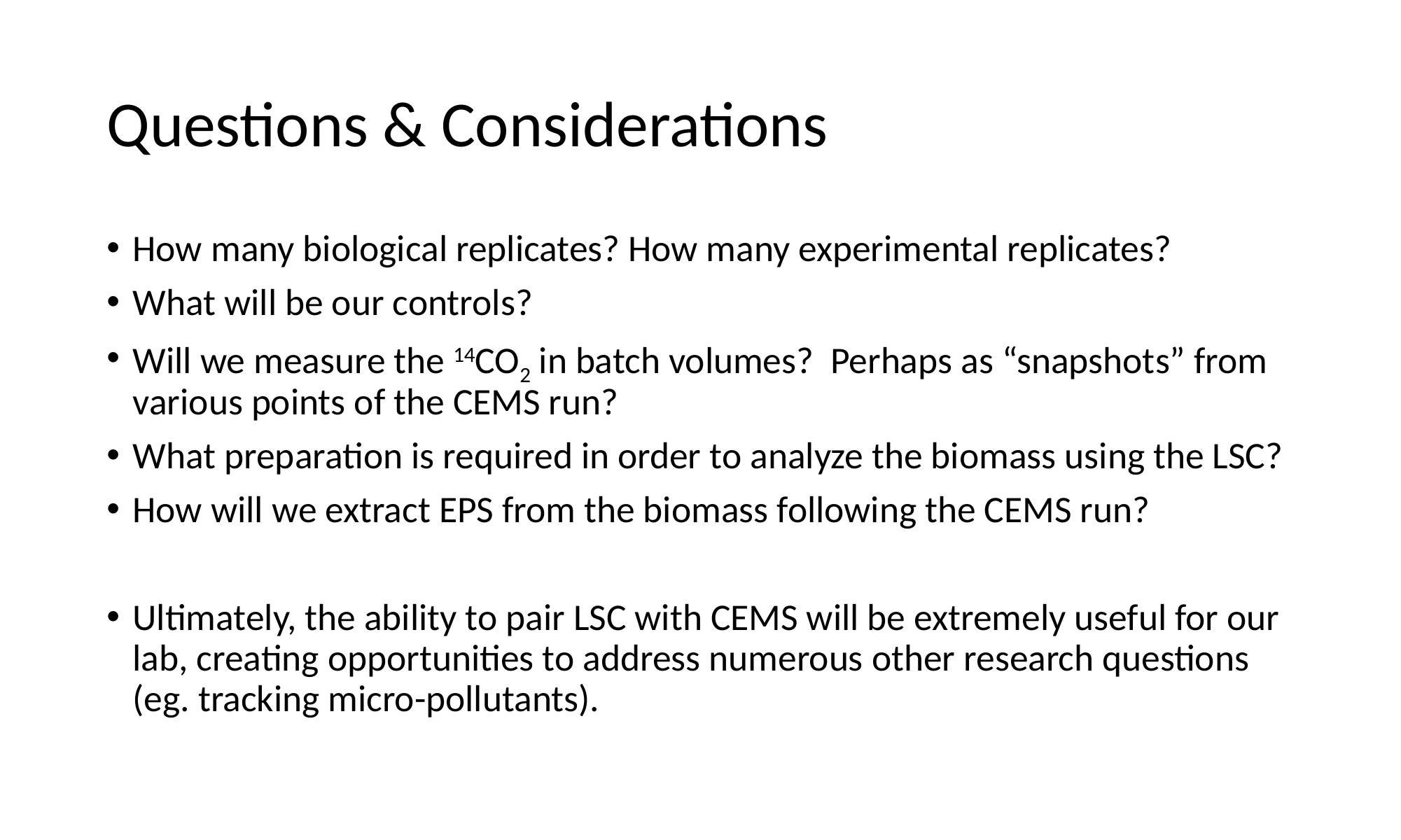

# Questions & Considerations
How many biological replicates? How many experimental replicates?
What will be our controls?
Will we measure the 14CO2 in batch volumes?  Perhaps as “snapshots” from various points of the CEMS run?
What preparation is required in order to analyze the biomass using the LSC?
How will we extract EPS from the biomass following the CEMS run?

Ultimately, the ability to pair LSC with CEMS will be extremely useful for our lab, creating opportunities to address numerous other research questions (eg. tracking micro-pollutants).